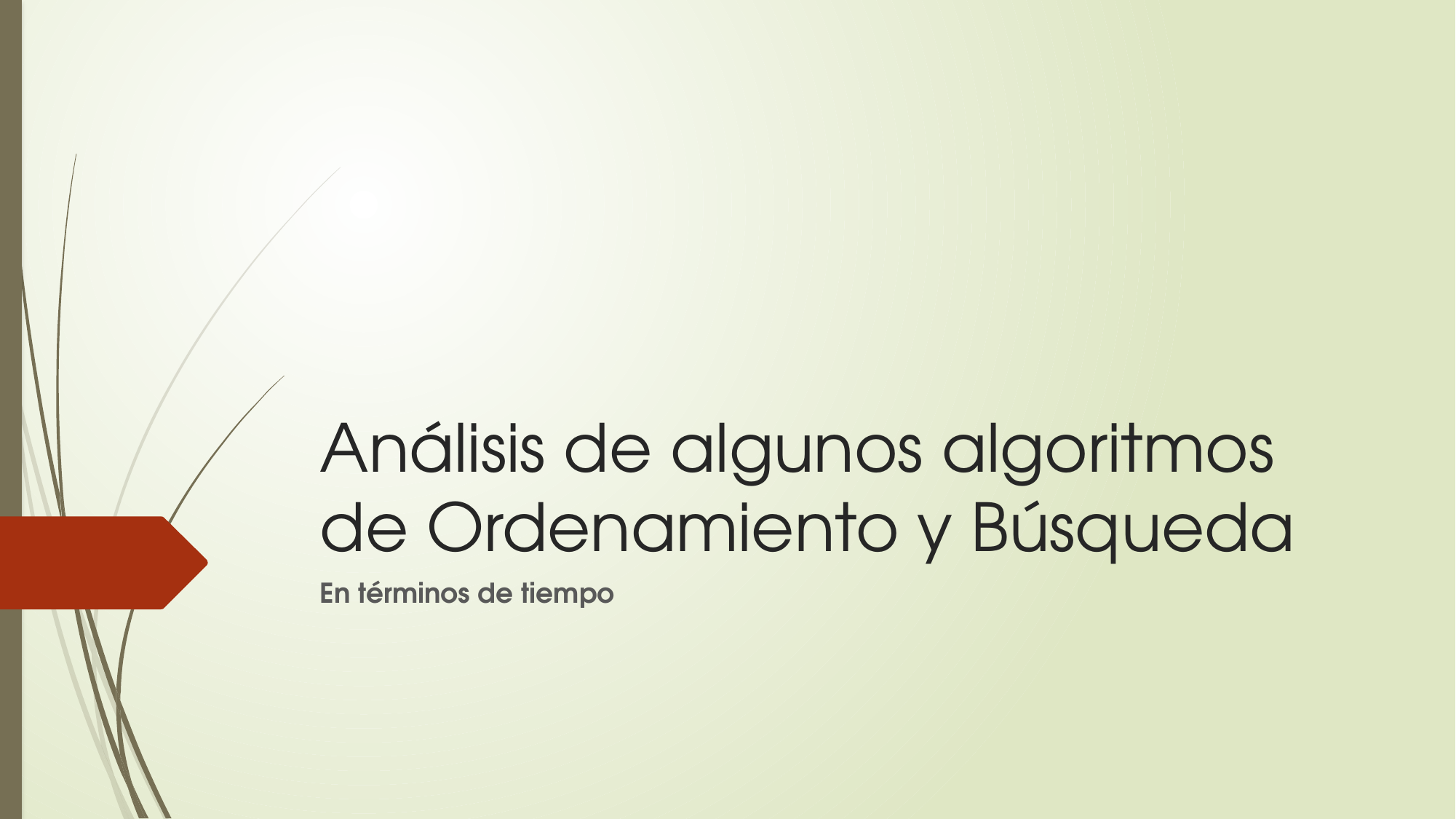

# Análisis de algunos algoritmos de Ordenamiento y Búsqueda
En términos de tiempo